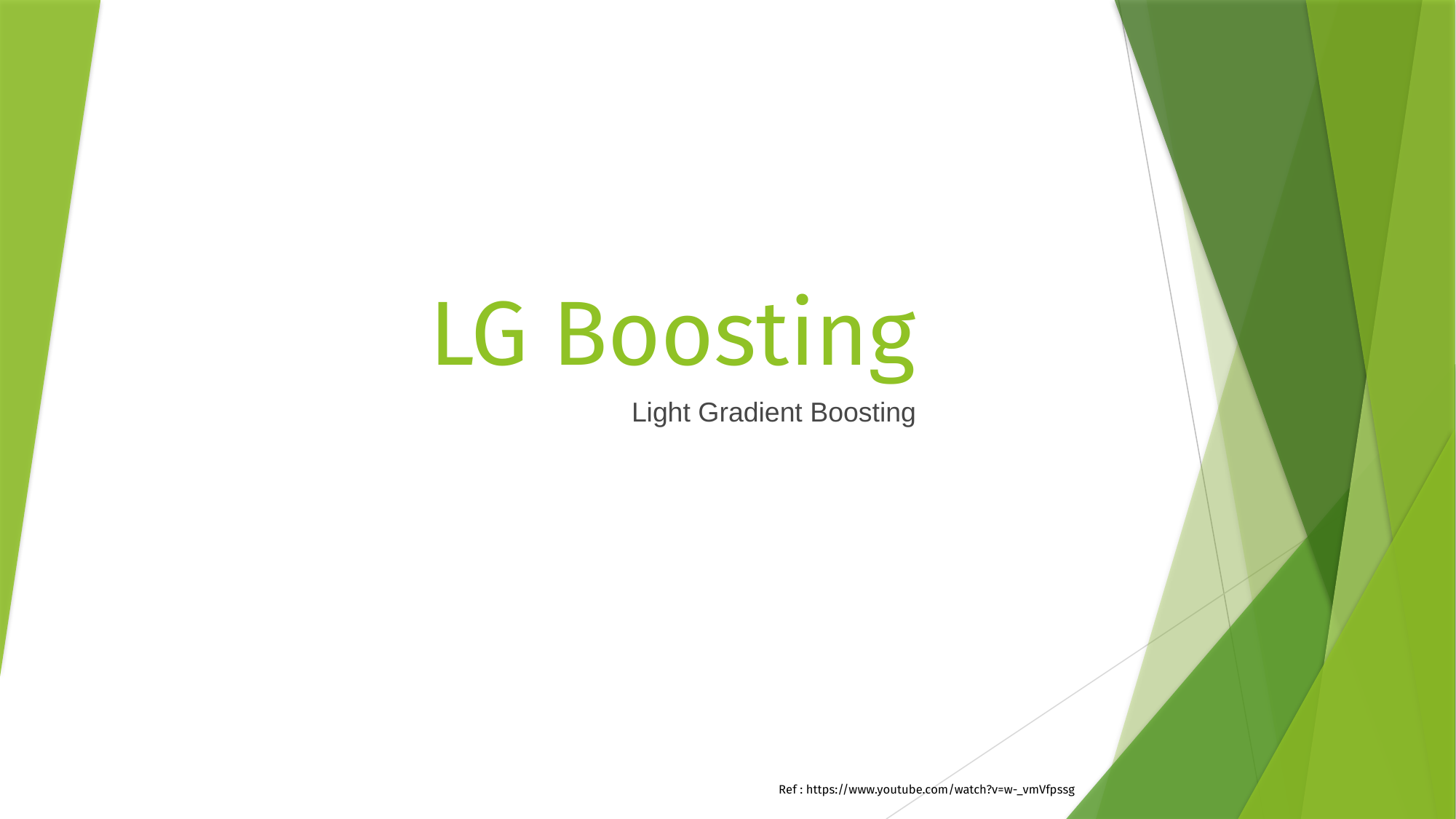

# LG Boosting
Light Gradient Boosting
Ref : https://www.youtube.com/watch?v=w-_vmVfpssg